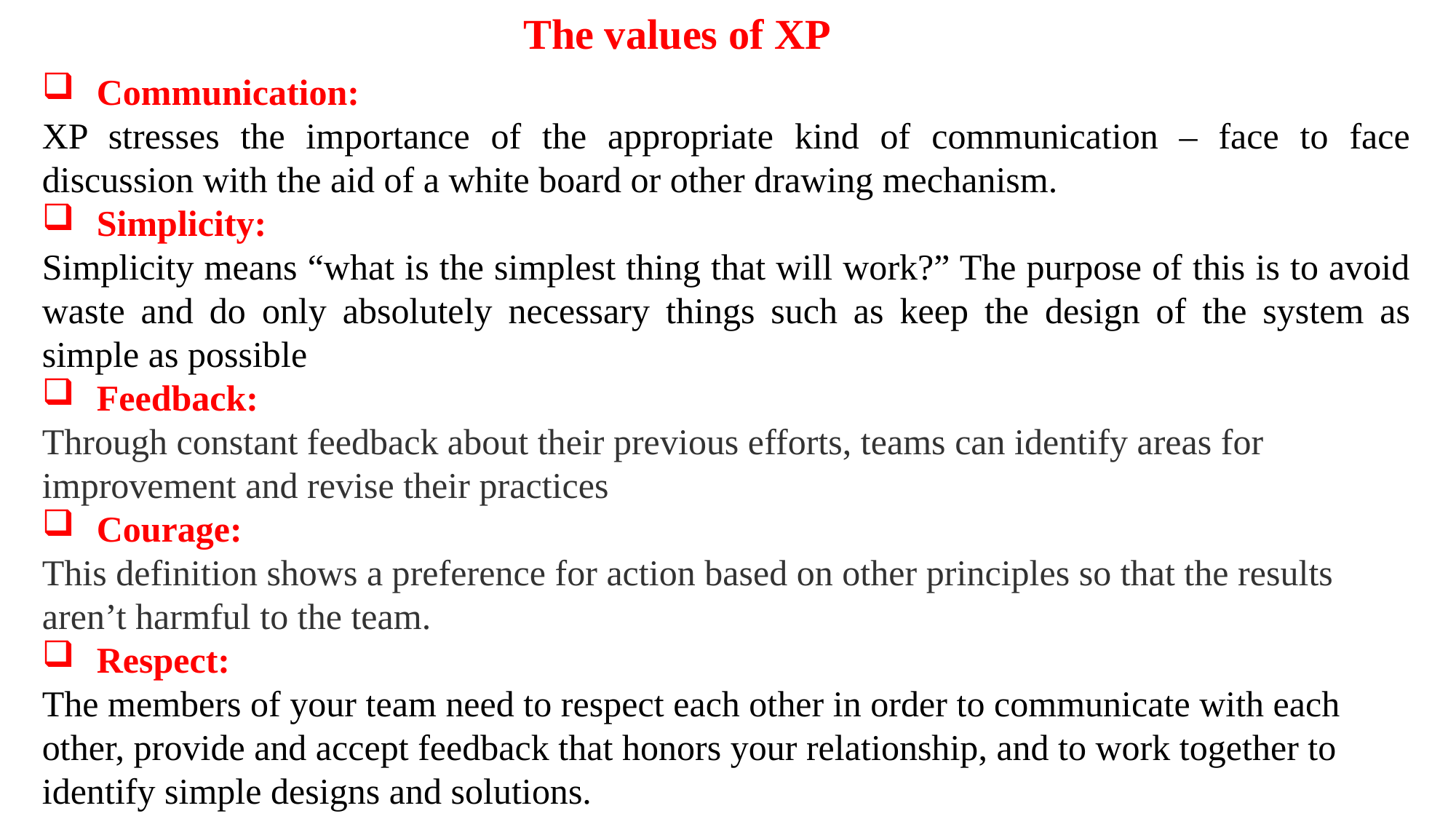

The values of XP
Communication:
XP stresses the importance of the appropriate kind of communication – face to face discussion with the aid of a white board or other drawing mechanism.
Simplicity:
Simplicity means “what is the simplest thing that will work?” The purpose of this is to avoid waste and do only absolutely necessary things such as keep the design of the system as simple as possible
Feedback:
Through constant feedback about their previous efforts, teams can identify areas for improvement and revise their practices
Courage:
This definition shows a preference for action based on other principles so that the results aren’t harmful to the team.
Respect:
The members of your team need to respect each other in order to communicate with each other, provide and accept feedback that honors your relationship, and to work together to identify simple designs and solutions.